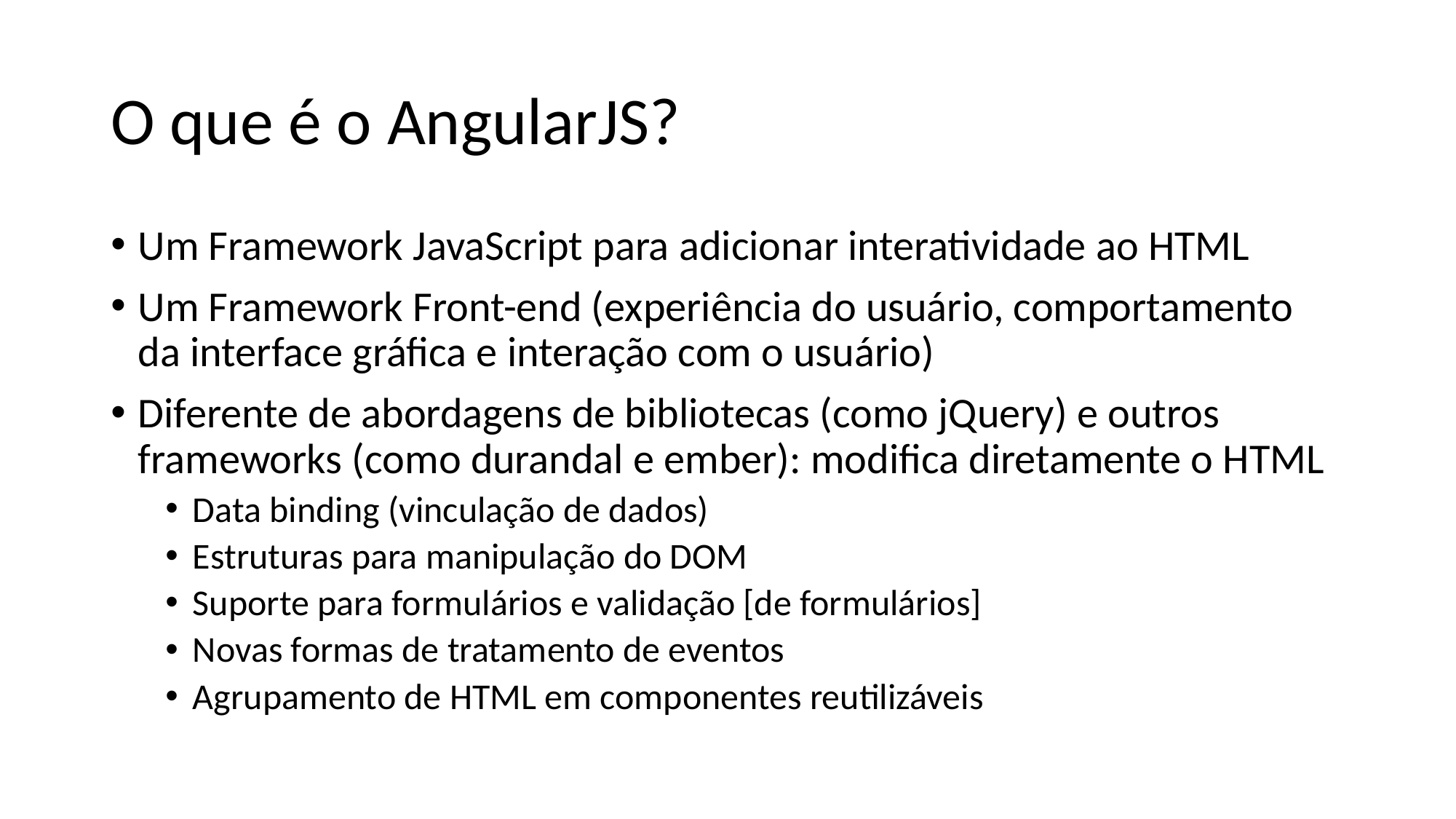

# O que é o AngularJS?
Um Framework JavaScript para adicionar interatividade ao HTML
Um Framework Front-end (experiência do usuário, comportamento da interface gráfica e interação com o usuário)
Diferente de abordagens de bibliotecas (como jQuery) e outros frameworks (como durandal e ember): modifica diretamente o HTML
Data binding (vinculação de dados)
Estruturas para manipulação do DOM
Suporte para formulários e validação [de formulários]
Novas formas de tratamento de eventos
Agrupamento de HTML em componentes reutilizáveis